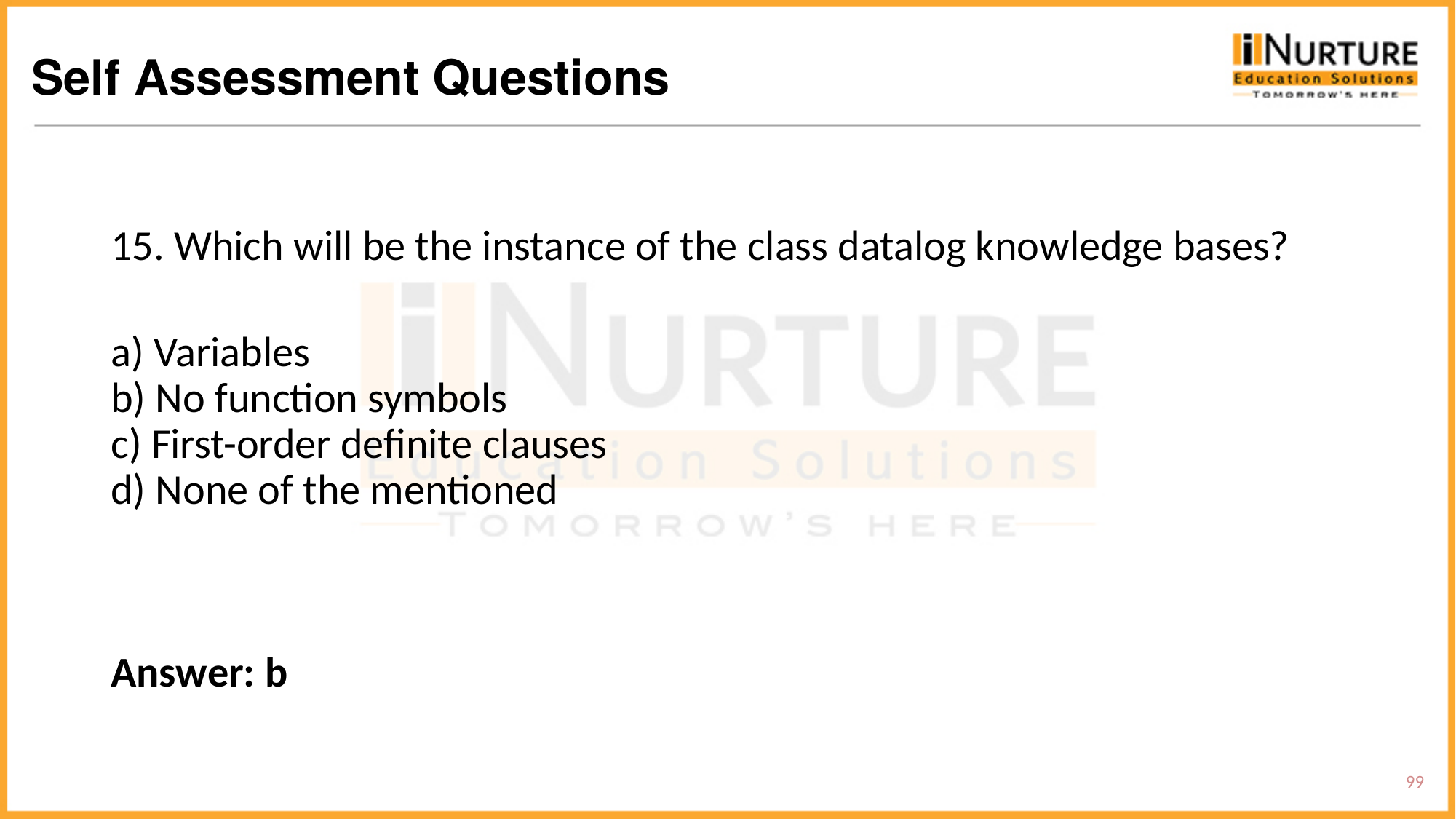

# Self Assessment Questions
15. Which will be the instance of the class datalog knowledge bases?
a) Variables
b) No function symbols
c) First-order definite clauses
d) None of the mentioned

Answer: b

99